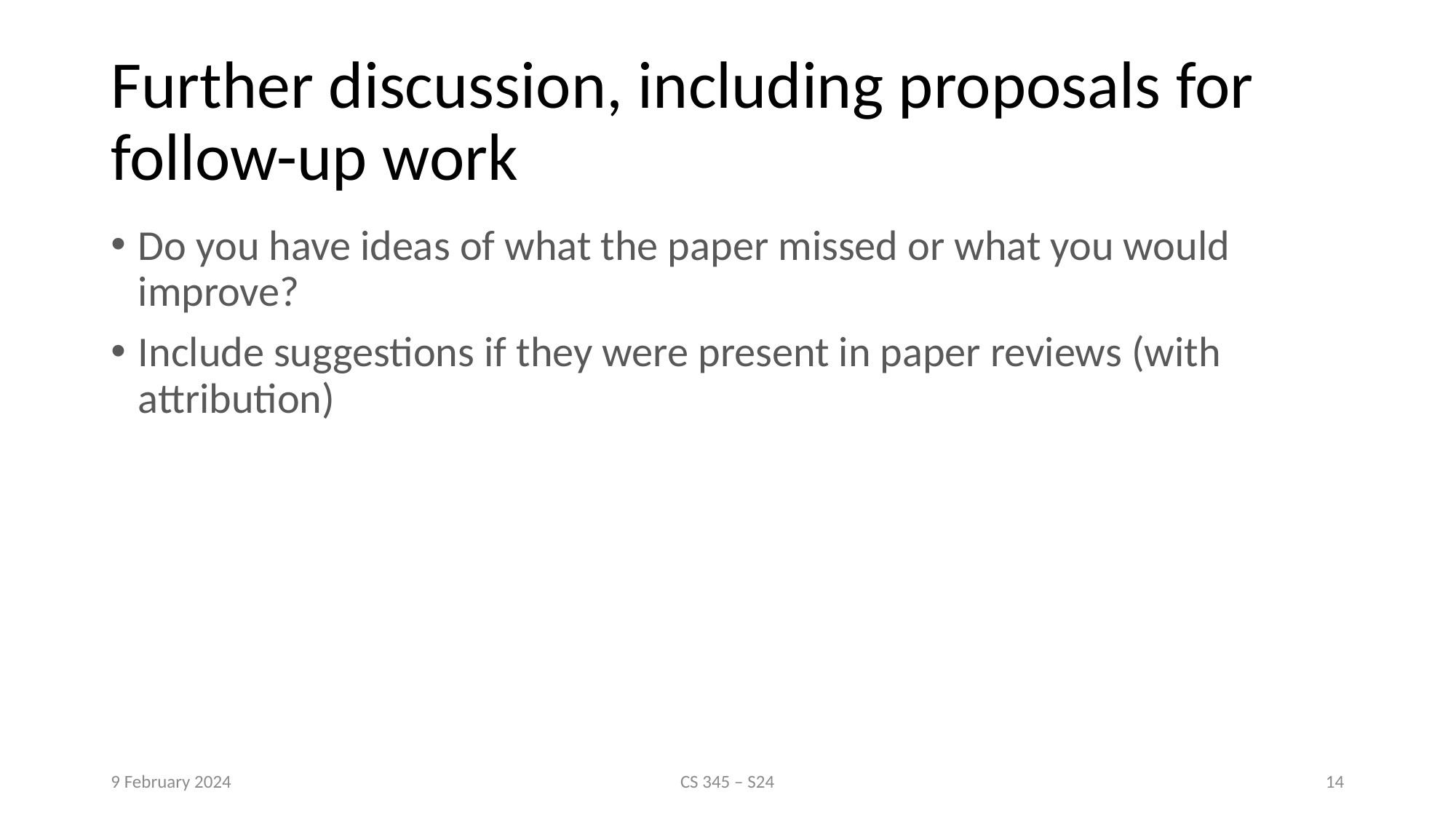

# Further discussion, including proposals for follow-up work
Do you have ideas of what the paper missed or what you would improve?
Include suggestions if they were present in paper reviews (with attribution)
9 February 2024
CS 345 – S24
14